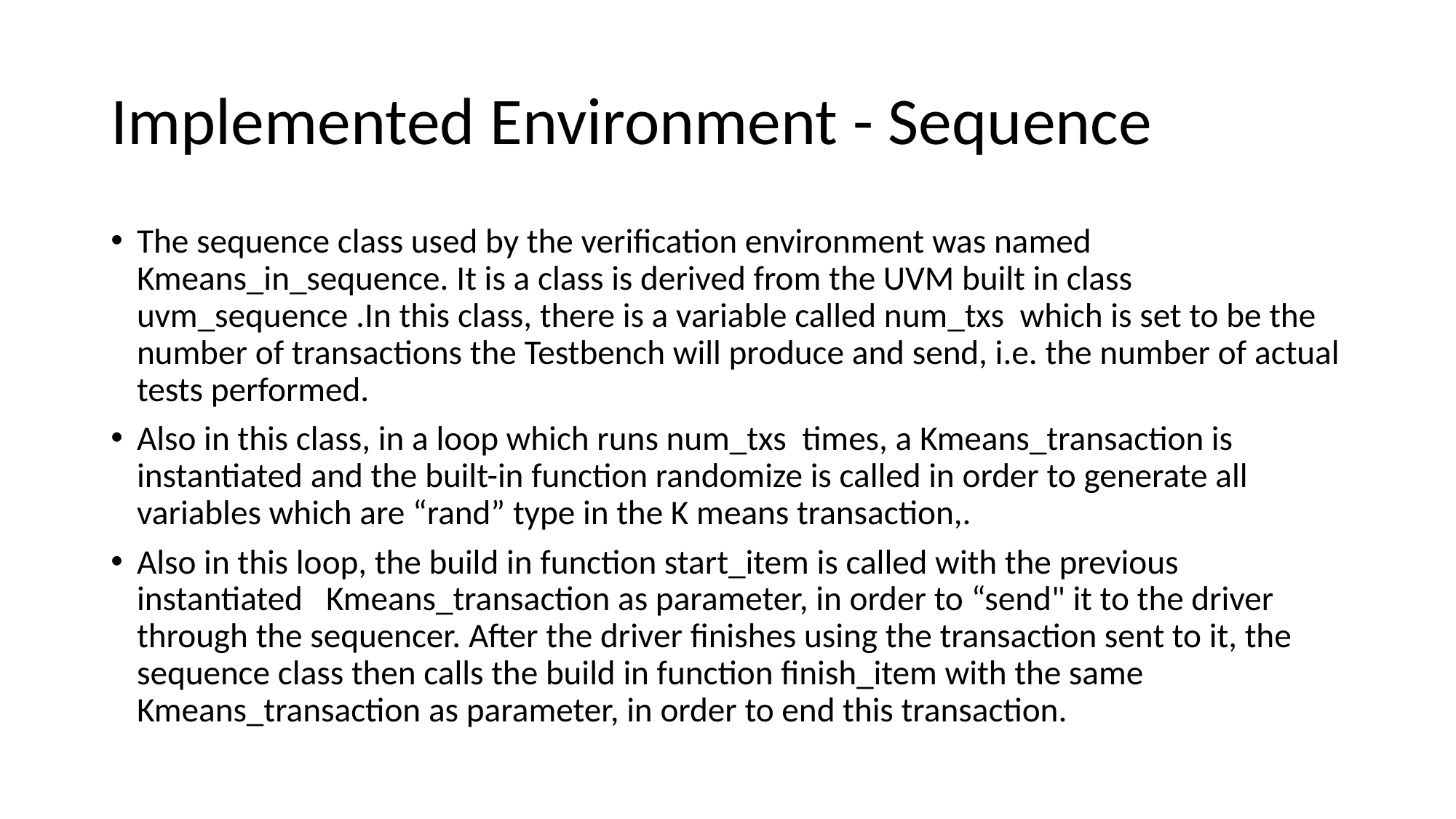

# Implemented Environment - Sequence
The sequence class used by the verification environment was named Kmeans_in_sequence. It is a class is derived from the UVM built in class uvm_sequence .In this class, there is a variable called num_txs  which is set to be the number of transactions the Testbench will produce and send, i.e. the number of actual tests performed.
Also in this class, in a loop which runs num_txs  times, a Kmeans_transaction is instantiated and the built-in function randomize is called in order to generate all variables which are “rand” type in the K means transaction,.
Also in this loop, the build in function start_item is called with the previous instantiated   Kmeans_transaction as parameter, in order to “send" it to the driver through the sequencer. After the driver finishes using the transaction sent to it, the sequence class then calls the build in function finish_item with the same Kmeans_transaction as parameter, in order to end this transaction.